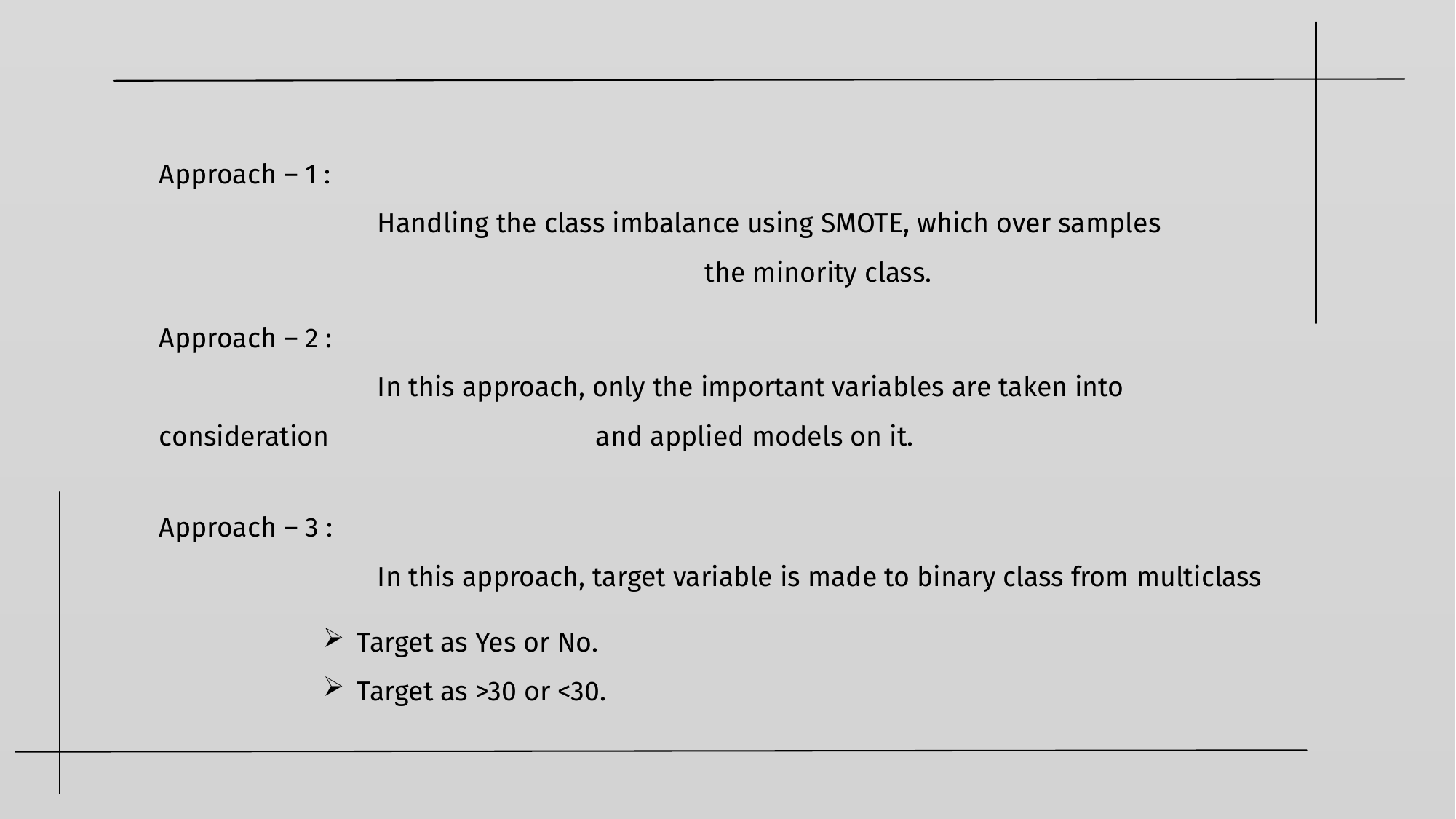

Approach – 1 :
		Handling the class imbalance using SMOTE, which over samples 					the minority class.
Approach – 2 :
		In this approach, only the important variables are taken into consideration 			and applied models on it.

Approach – 3 :
		In this approach, target variable is made to binary class from multiclass
Target as Yes or No.
Target as >30 or <30.